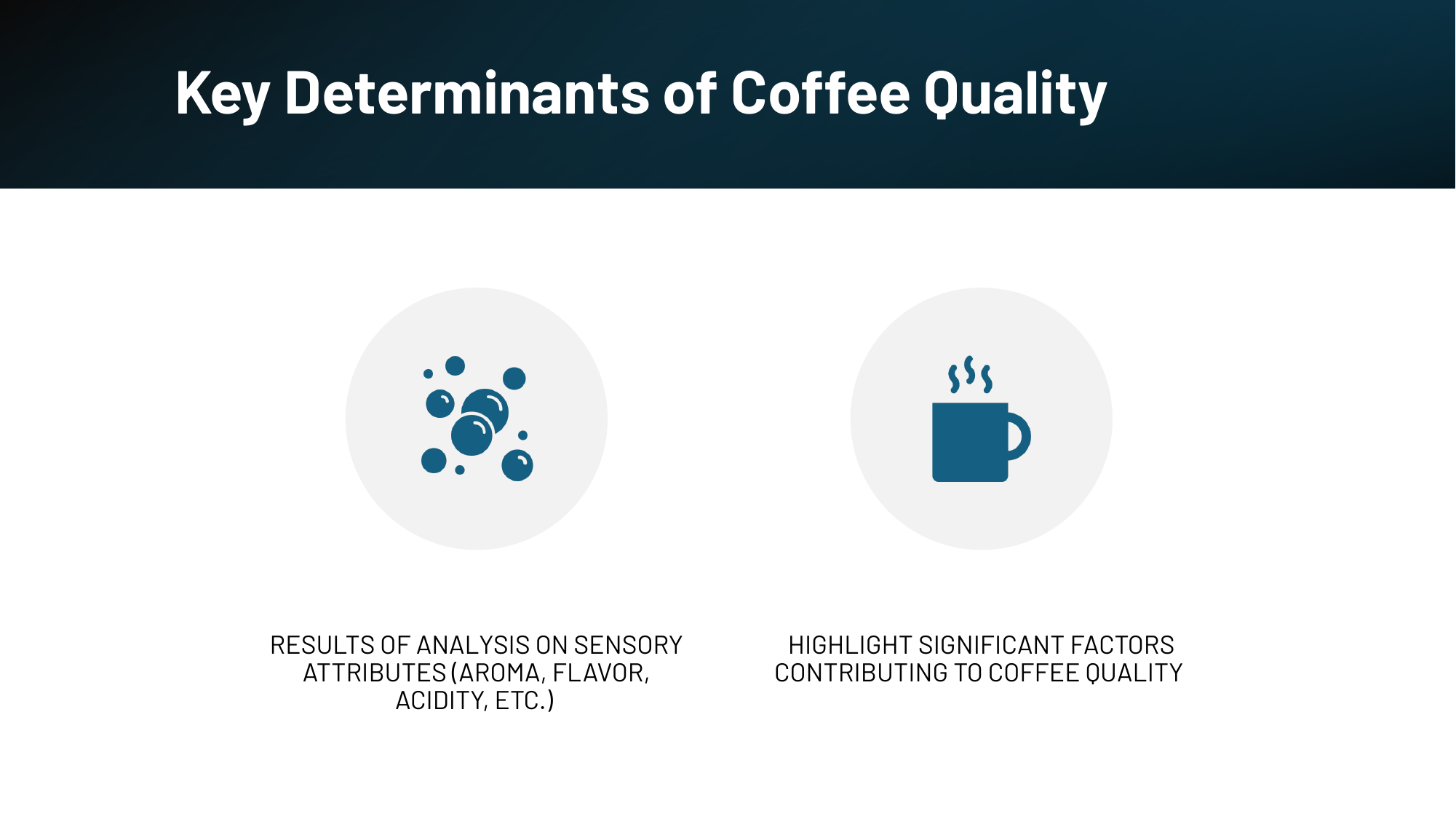

# Key Determinants of Coffee Quality
Results of analysis on sensory attributes (aroma, flavor, acidity, etc.)
Highlight significant factors contributing to coffee quality